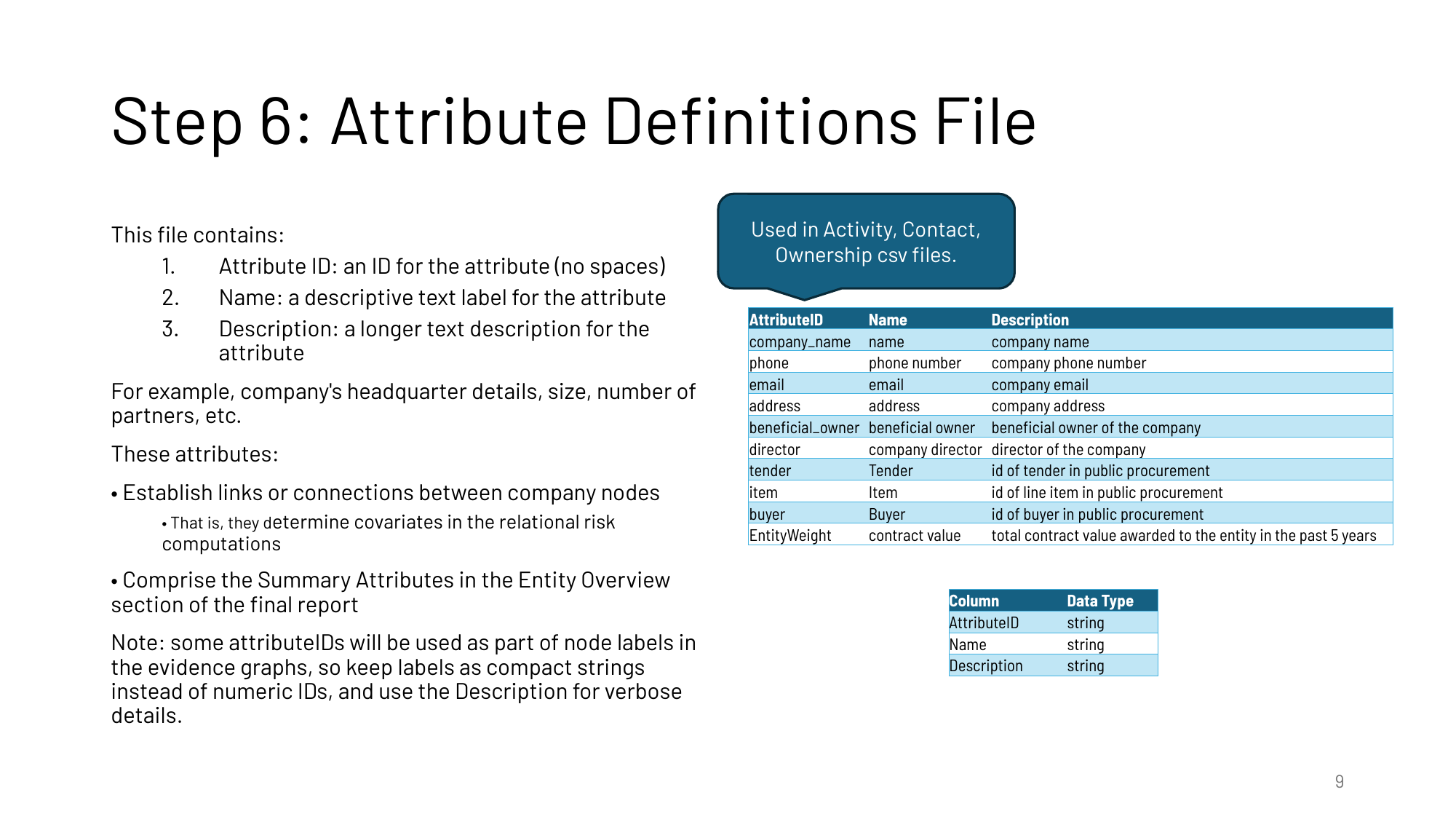

# Step 6: Attribute Definitions File
Used in Activity, Contact, Ownership csv files.
This file contains:
Attribute ID: an ID for the attribute (no spaces)
Name: a descriptive text label for the attribute
Description: a longer text description for the attribute
For example, company's headquarter details, size, number of partners, etc.
These attributes:
• Establish links or connections between company nodes
• That is, they determine covariates in the relational risk computations
• Comprise the Summary Attributes in the Entity Overview section of the final report
Note: some attributeIDs will be used as part of node labels in the evidence graphs, so keep labels as compact strings instead of numeric IDs, and use the Description for verbose details.
| AttributeID | Name | Description |
| --- | --- | --- |
| company\_name | name | company name |
| phone | phone number | company phone number |
| email | email | company email |
| address | address | company address |
| beneficial\_owner | beneficial owner | beneficial owner of the company |
| director | company director | director of the company |
| tender | Tender | id of tender in public procurement |
| item | Item | id of line item in public procurement |
| buyer | Buyer | id of buyer in public procurement |
| EntityWeight | contract value | total contract value awarded to the entity in the past 5 years |
| Column | Data Type |
| --- | --- |
| AttributeID | string |
| Name | string |
| Description | string |
9